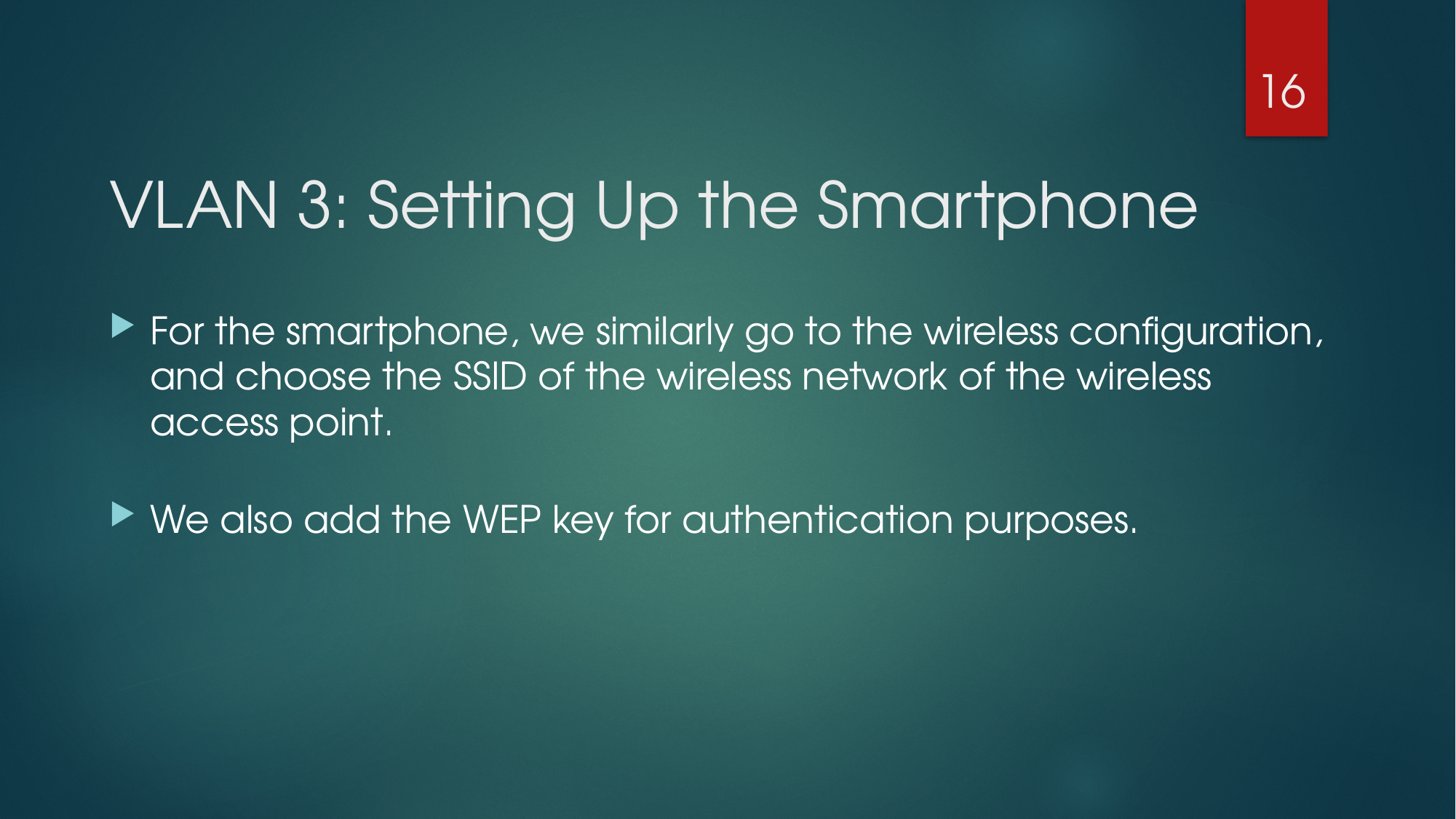

16
# VLAN 3: Setting Up the Smartphone
For the smartphone, we similarly go to the wireless configuration, and choose the SSID of the wireless network of the wireless access point.

We also add the WEP key for authentication purposes.